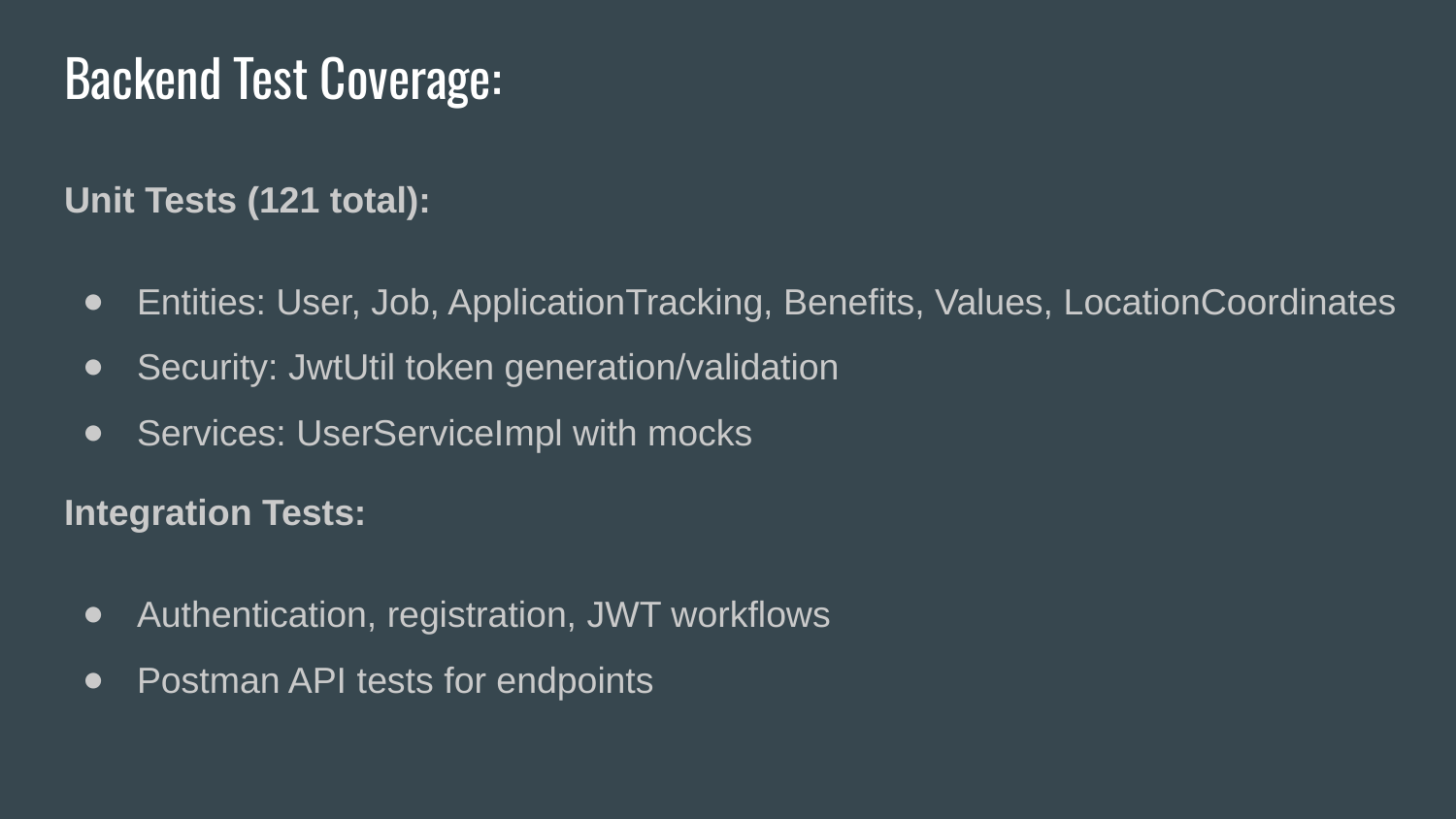

# Backend Test Coverage:
Unit Tests (121 total):
Entities: User, Job, ApplicationTracking, Benefits, Values, LocationCoordinates
Security: JwtUtil token generation/validation
Services: UserServiceImpl with mocks
Integration Tests:
Authentication, registration, JWT workflows
Postman API tests for endpoints